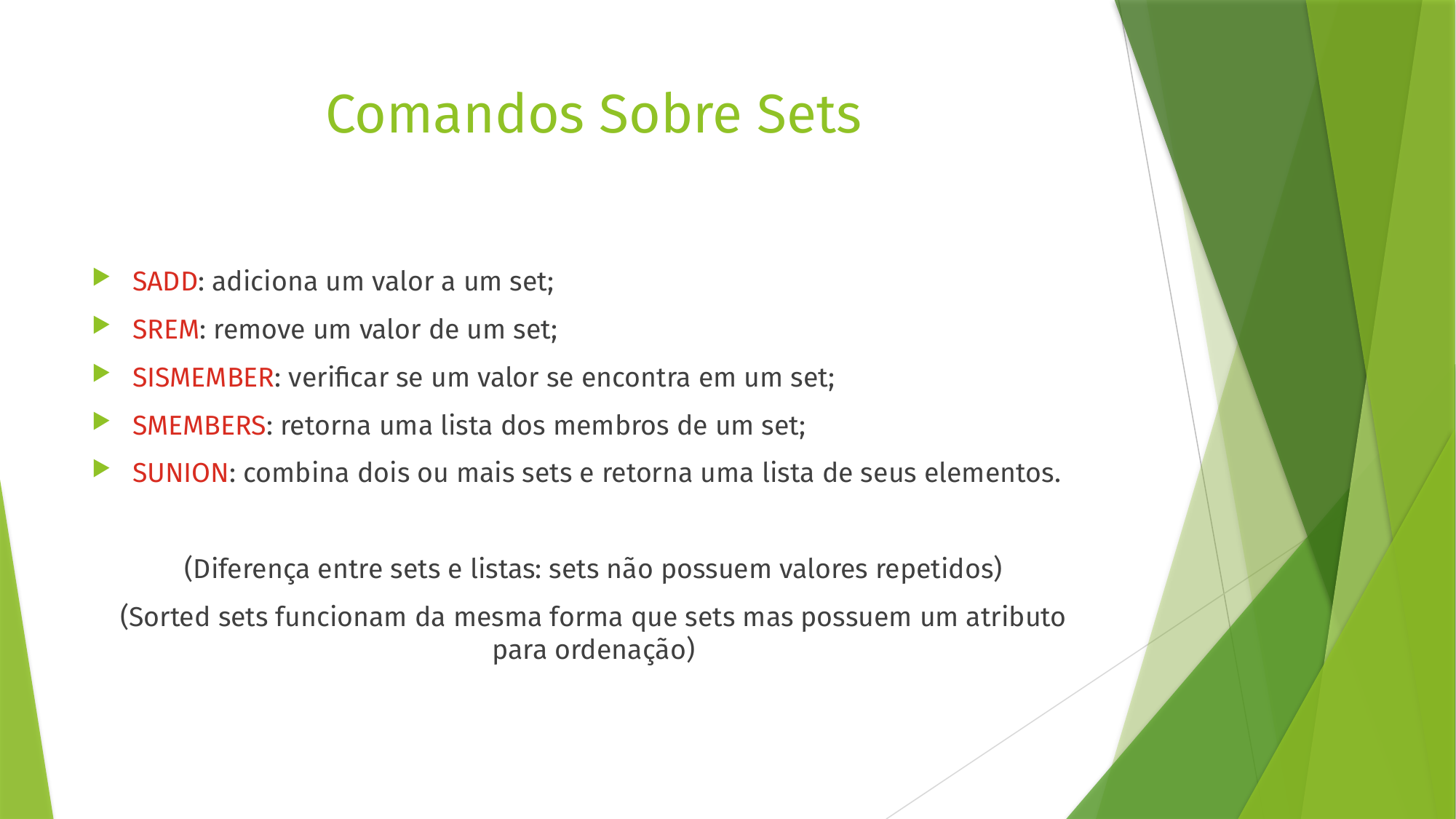

# Comandos Sobre Sets
SADD: adiciona um valor a um set;
SREM: remove um valor de um set;
SISMEMBER: verificar se um valor se encontra em um set;
SMEMBERS: retorna uma lista dos membros de um set;
SUNION: combina dois ou mais sets e retorna uma lista de seus elementos.

(Diferença entre sets e listas: sets não possuem valores repetidos)
(Sorted sets funcionam da mesma forma que sets mas possuem um atributo para ordenação)